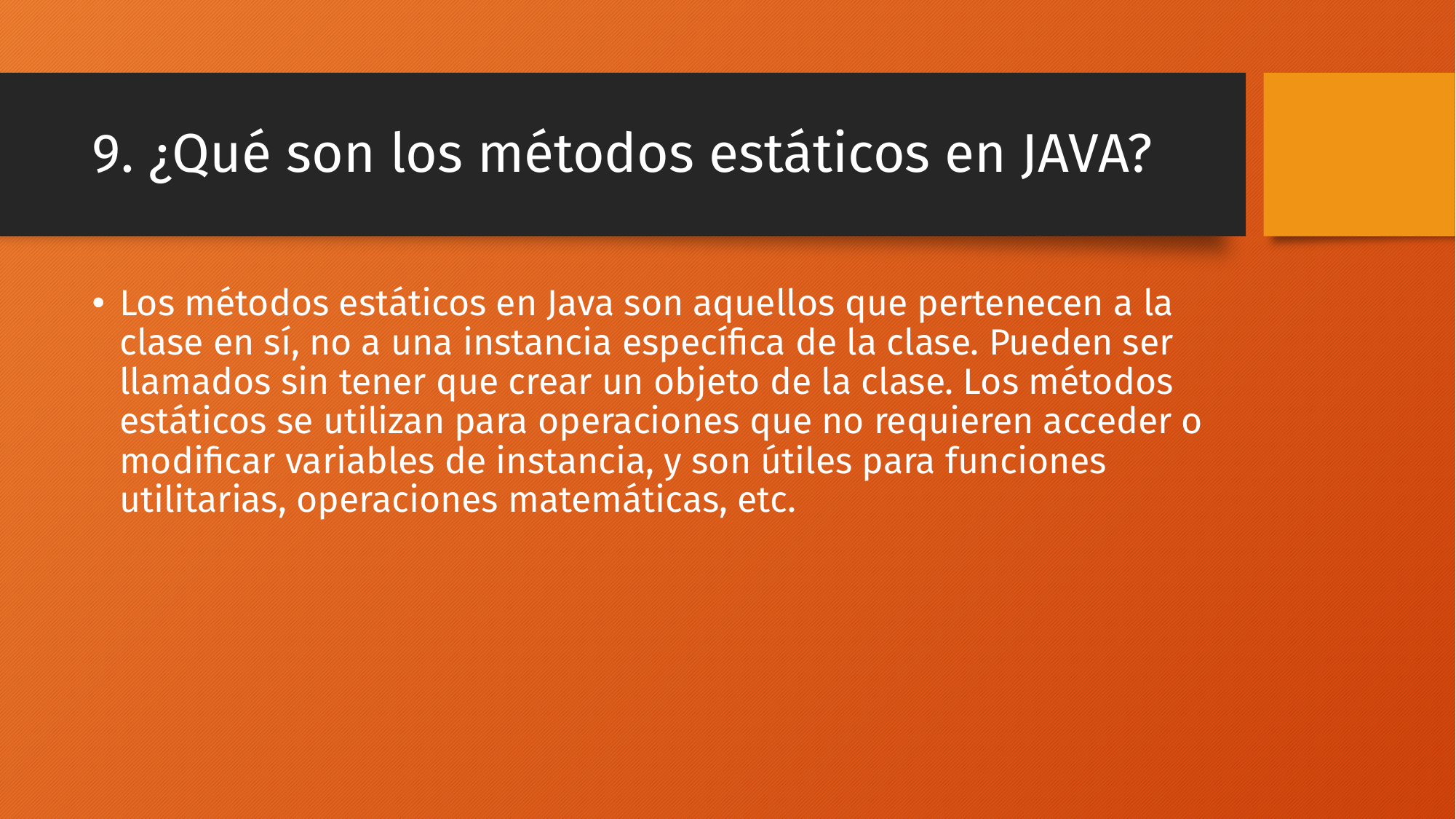

# 9. ¿Qué son los métodos estáticos en JAVA?
Los métodos estáticos en Java son aquellos que pertenecen a la clase en sí, no a una instancia específica de la clase. Pueden ser llamados sin tener que crear un objeto de la clase. Los métodos estáticos se utilizan para operaciones que no requieren acceder o modificar variables de instancia, y son útiles para funciones utilitarias, operaciones matemáticas, etc.